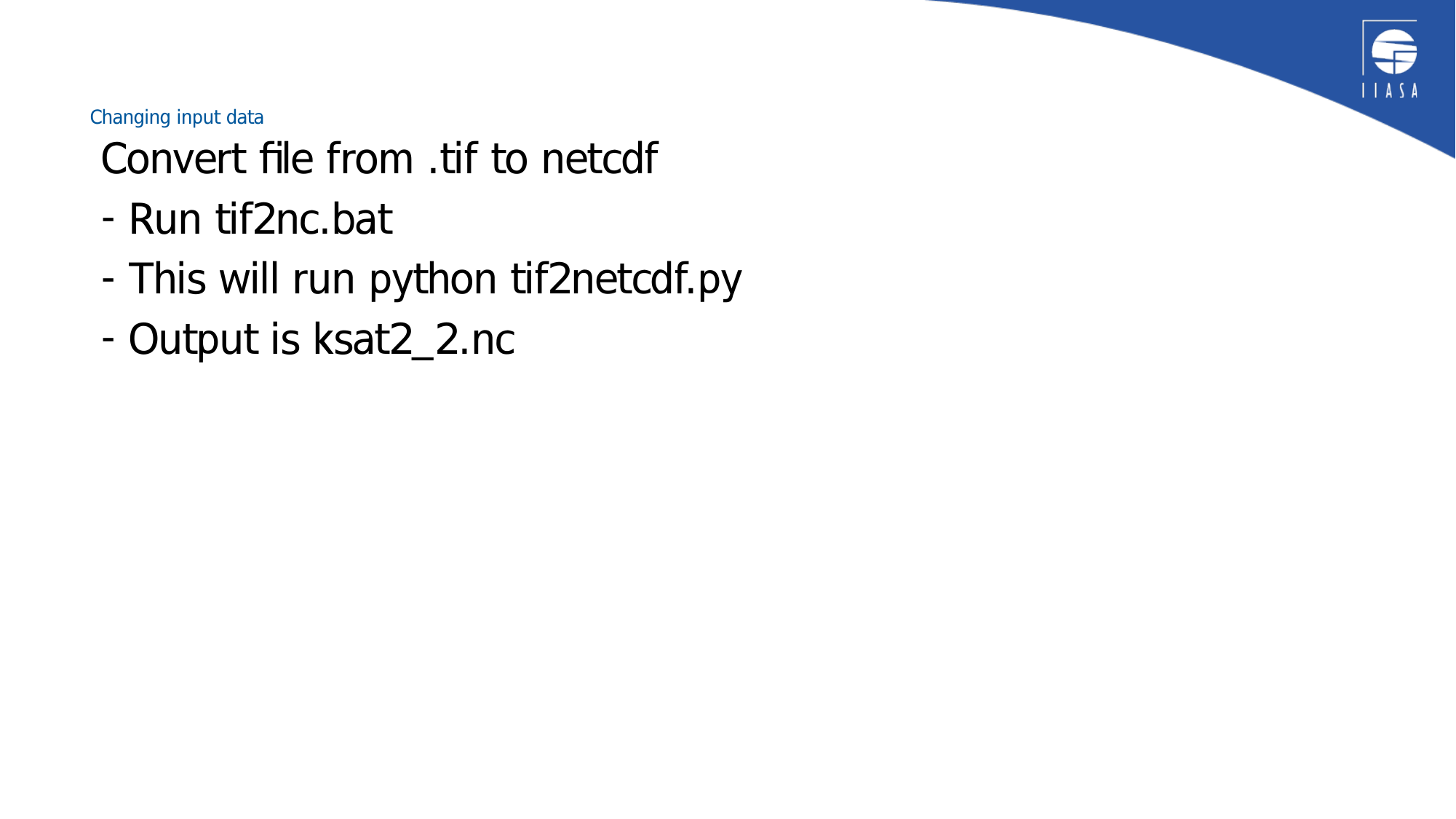

# Changing input data
Convert file from .tif to netcdf
Run tif2nc.bat
This will run python tif2netcdf.py
Output is ksat2_2.nc